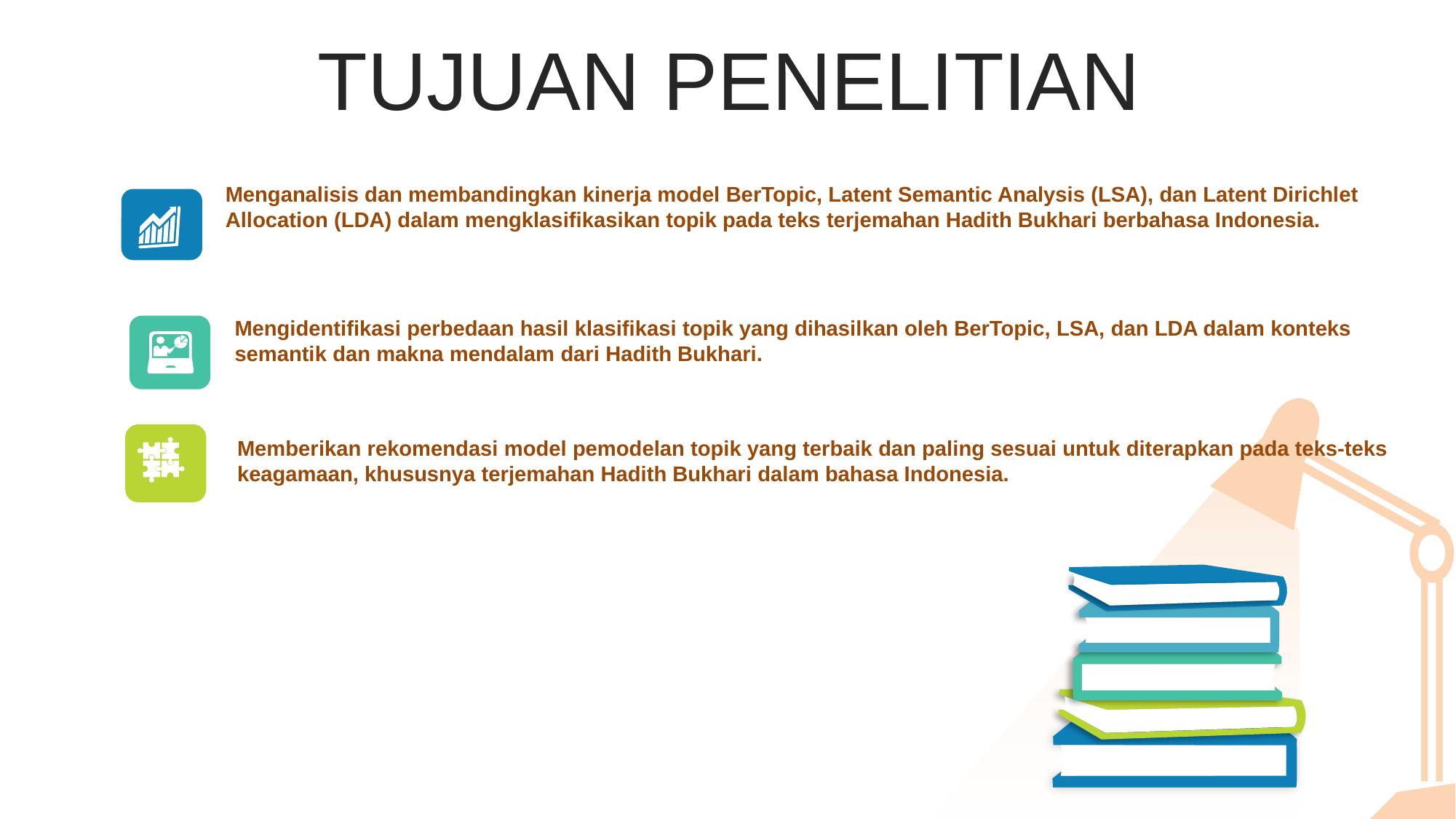

TUJUAN PENELITIAN
Menganalisis dan membandingkan kinerja model BerTopic, Latent Semantic Analysis (LSA), dan Latent Dirichlet Allocation (LDA) dalam mengklasifikasikan topik pada teks terjemahan Hadith Bukhari berbahasa Indonesia.

Mengidentifikasi perbedaan hasil klasifikasi topik yang dihasilkan oleh BerTopic, LSA, dan LDA dalam konteks semantik dan makna mendalam dari Hadith Bukhari.

Memberikan rekomendasi model pemodelan topik yang terbaik dan paling sesuai untuk diterapkan pada teks-teks keagamaan, khususnya terjemahan Hadith Bukhari dalam bahasa Indonesia.